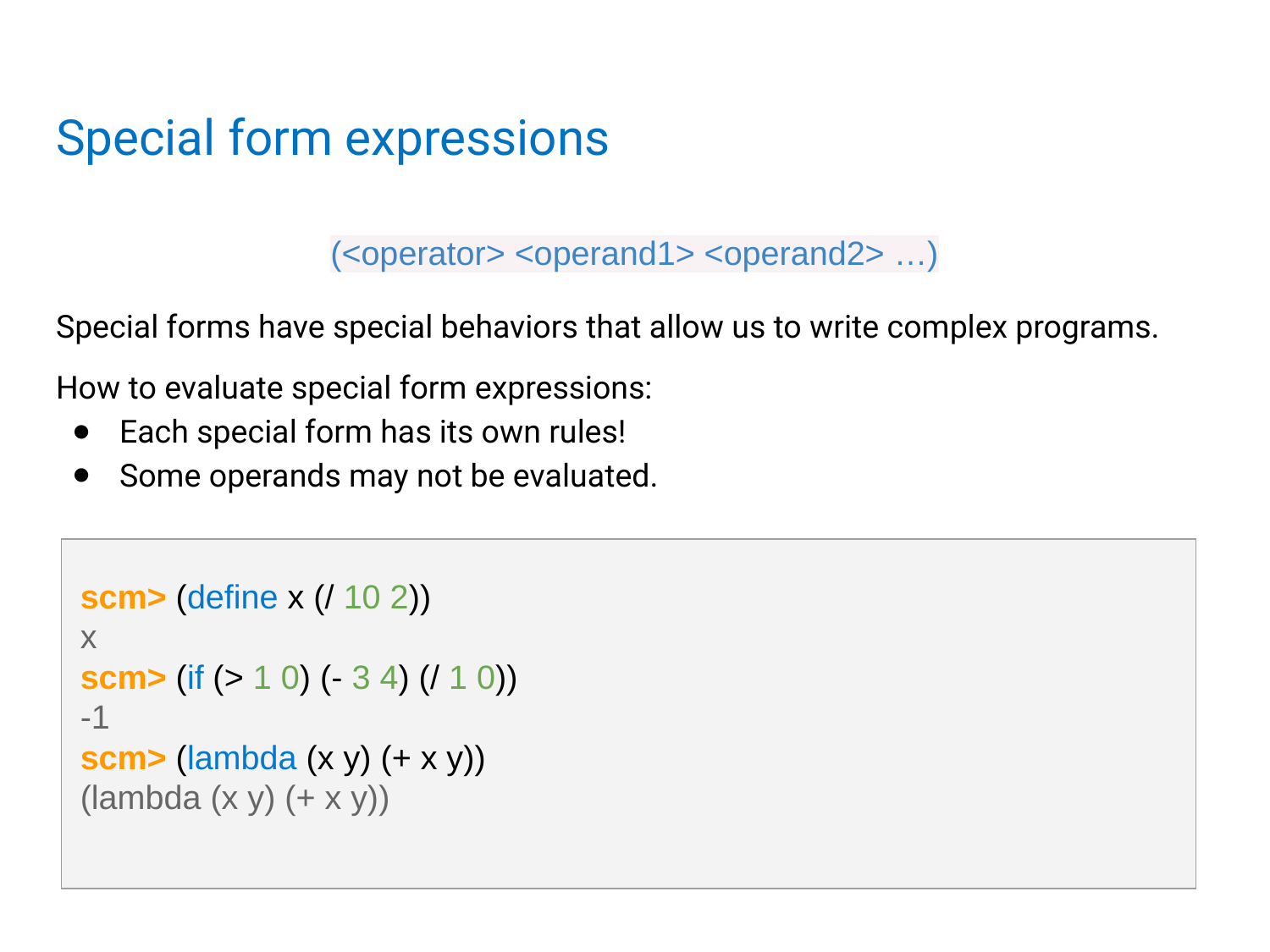

# Special form expressions
(<operator> <operand1> <operand2> …)
Special forms have special behaviors that allow us to write complex programs.
How to evaluate special form expressions:
Each special form has its own rules!
Some operands may not be evaluated.
|  |
| --- |
scm> (define x (/ 10 2))
x
scm> (if (> 1 0) (- 3 4) (/ 1 0))
-1
scm> (lambda (x y) (+ x y))
(lambda (x y) (+ x y))